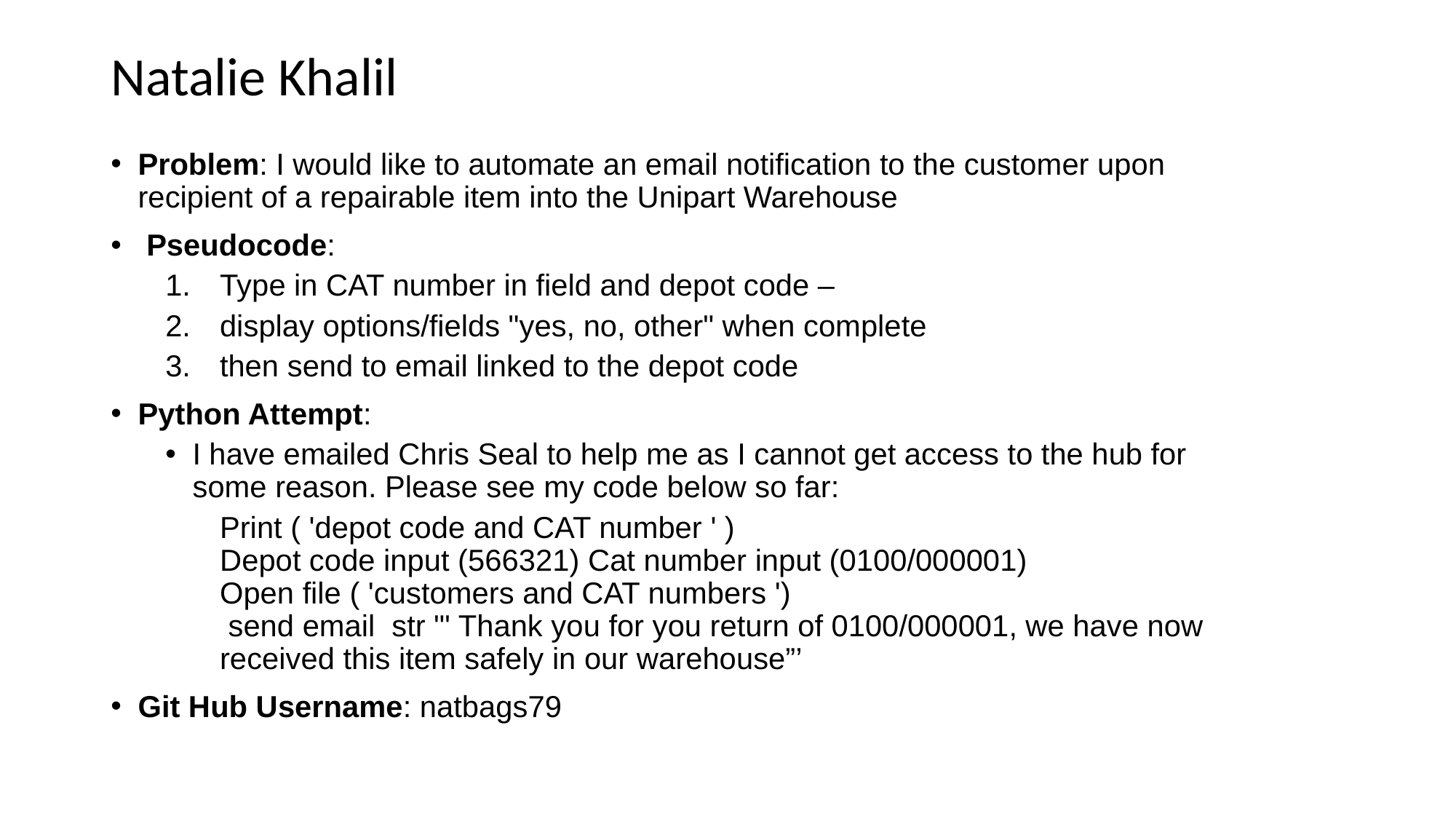

Natalie Khalil
Problem: I would like to automate an email notification to the customer upon recipient of a repairable item into the Unipart Warehouse
 Pseudocode:
Type in CAT number in field and depot code –
display options/fields "yes, no, other" when complete
then send to email linked to the depot code
Python Attempt:
I have emailed Chris Seal to help me as I cannot get access to the hub for some reason. Please see my code below so far:
Print ( 'depot code and CAT number ' ) 
Depot code input (566321) Cat number input (0100/000001)
Open file ( 'customers and CAT numbers ')
 send email  str "' Thank you for you return of 0100/000001, we have now received this item safely in our warehouse”’
Git Hub Username: natbags79